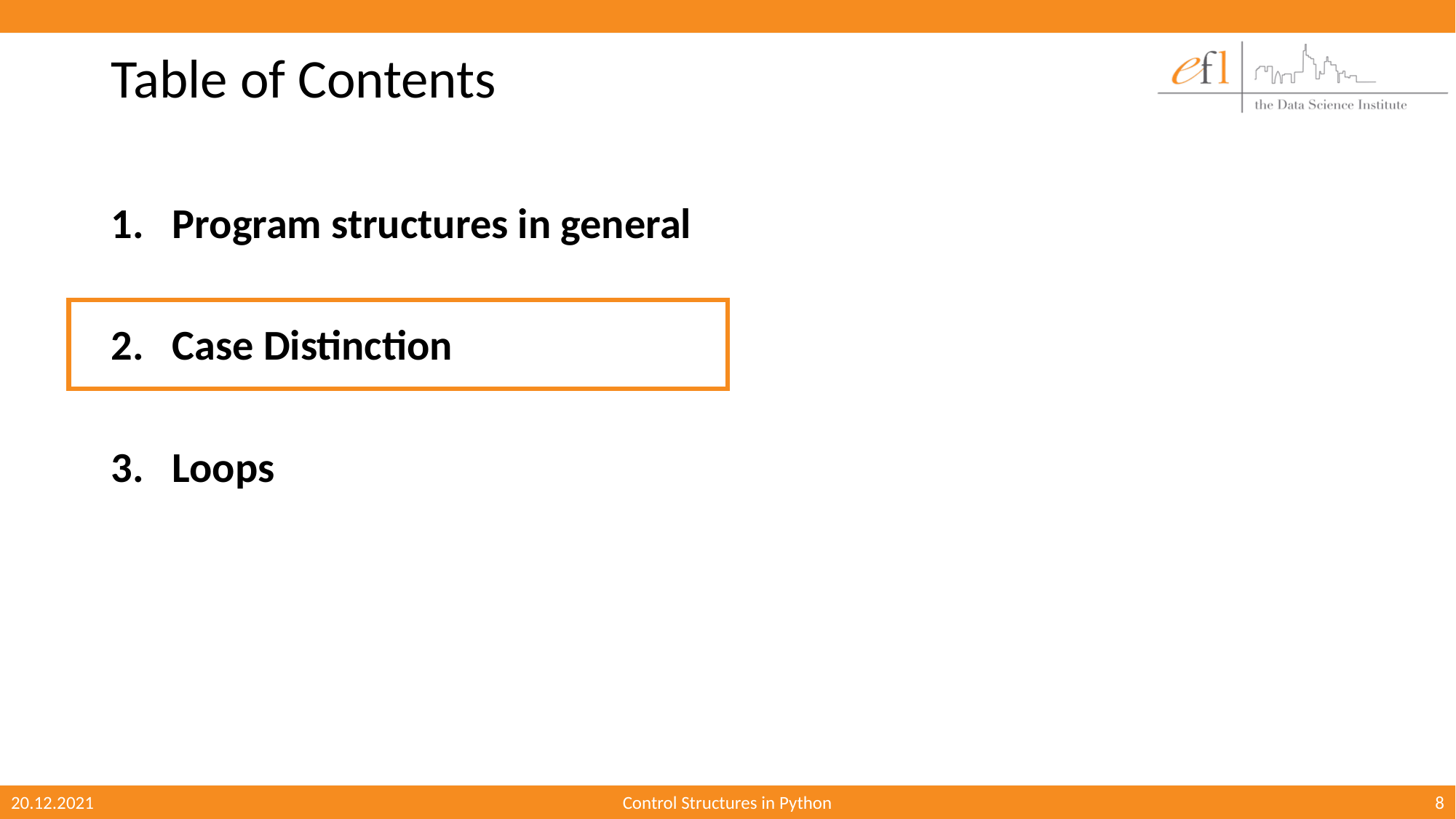

# Table of Contents
Program structures in general

Case Distinction

Loops

20.12.2021
Control Structures in Python
8